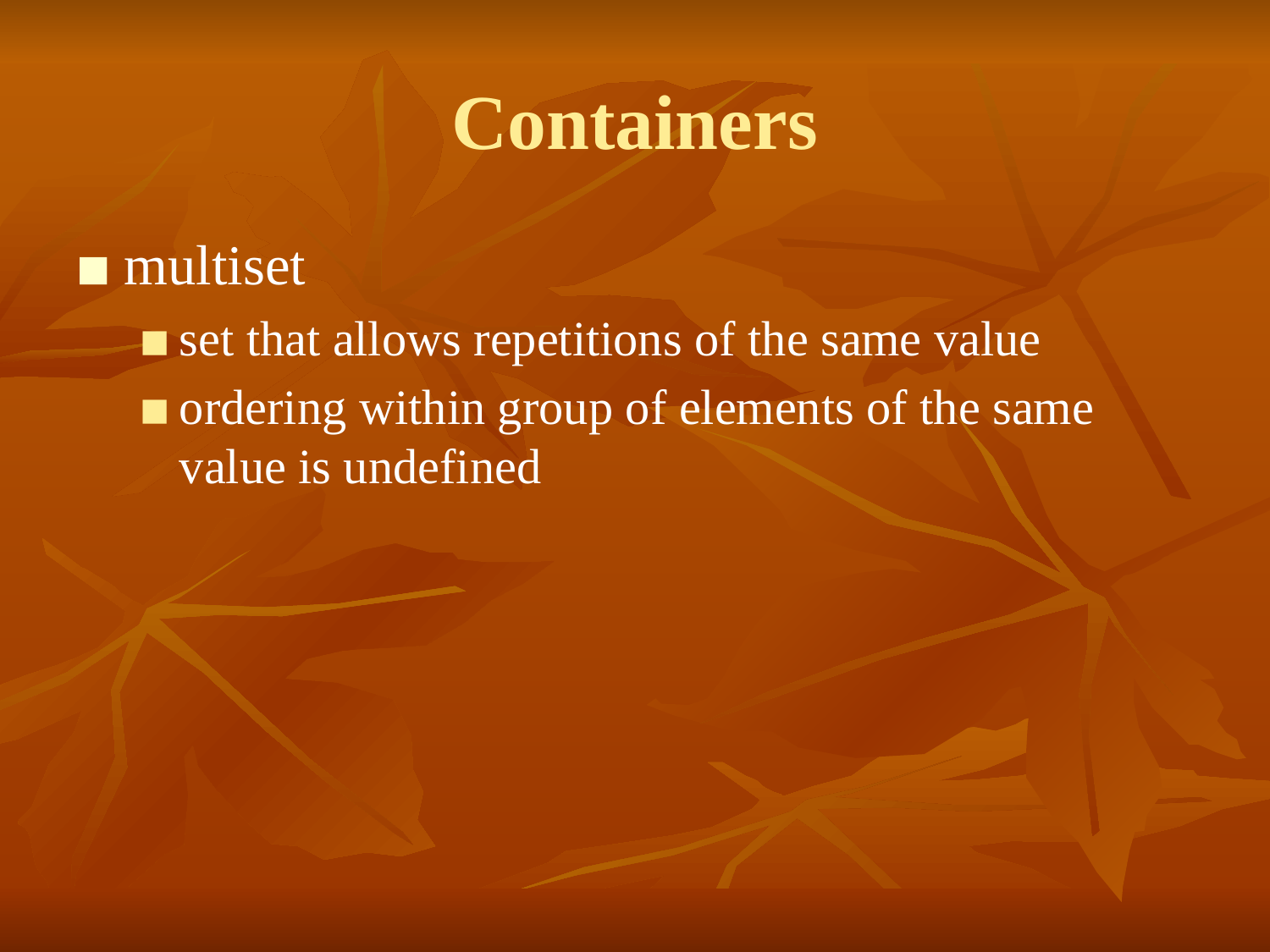

# Containers
multiset
set that allows repetitions of the same value
ordering within group of elements of the same value is undefined